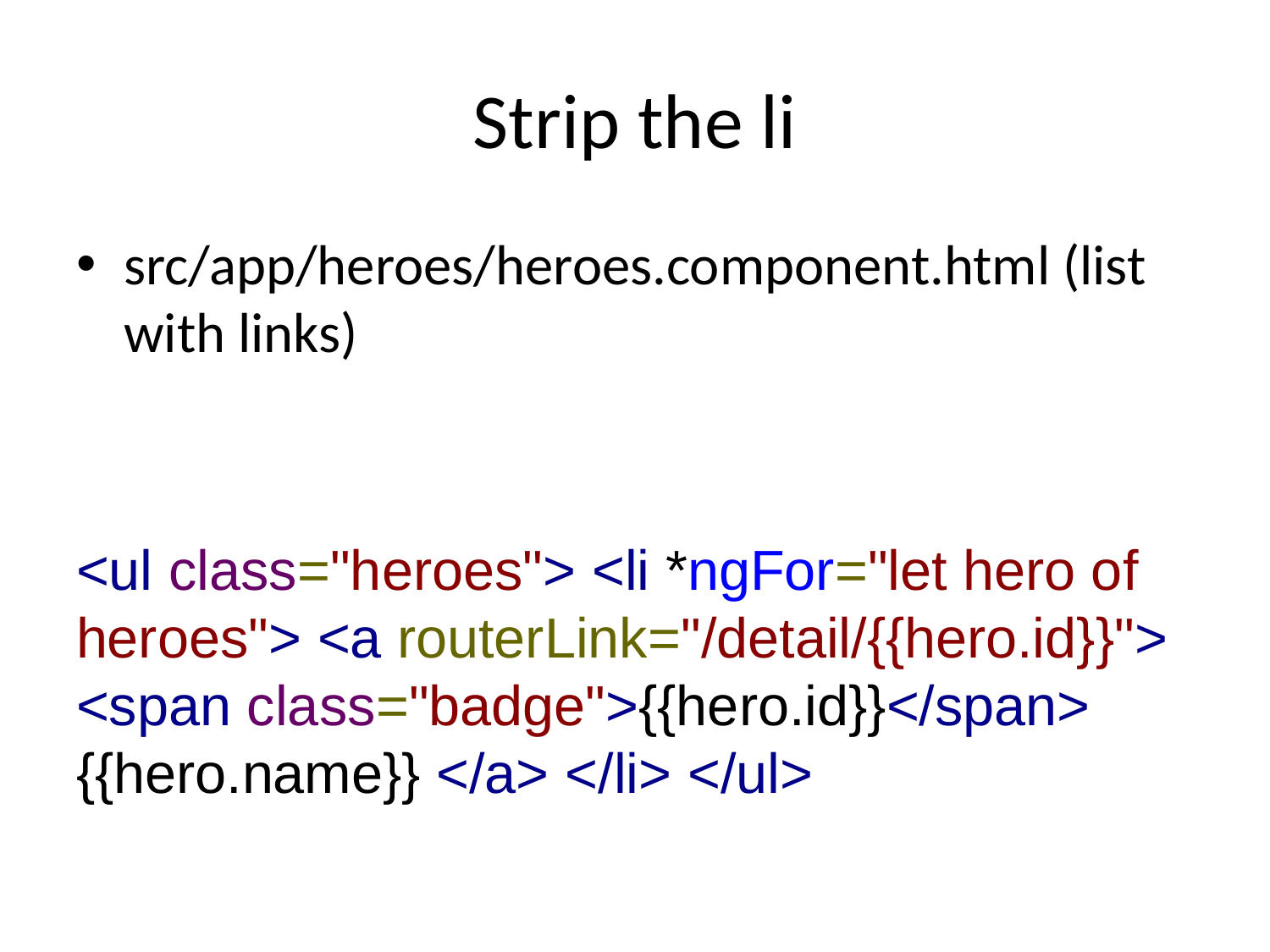

# Strip the li
src/app/heroes/heroes.component.html (list with links)

<ul class="heroes"> <li *ngFor="let hero of heroes"> <a routerLink="/detail/{{hero.id}}"> <span class="badge">{{hero.id}}</span> {{hero.name}} </a> </li> </ul>